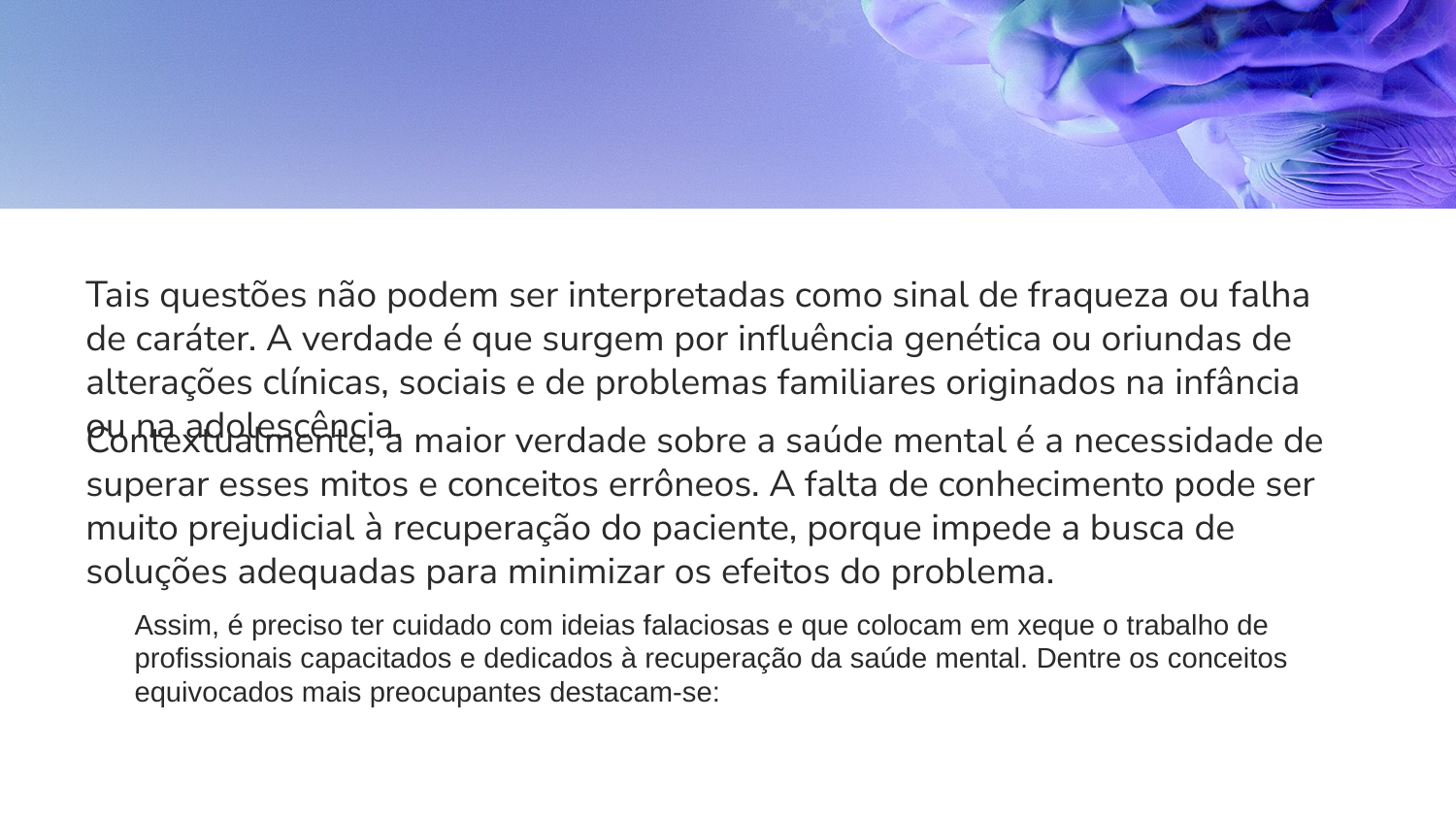

Tais questões não podem ser interpretadas como sinal de fraqueza ou falha de caráter. A verdade é que surgem por influência genética ou oriundas de alterações clínicas, sociais e de problemas familiares originados na infância ou na adolescência.
Contextualmente, a maior verdade sobre a saúde mental é a necessidade de superar esses mitos e conceitos errôneos. A falta de conhecimento pode ser muito prejudicial à recuperação do paciente, porque impede a busca de soluções adequadas para minimizar os efeitos do problema.
Assim, é preciso ter cuidado com ideias falaciosas e que colocam em xeque o trabalho de profissionais capacitados e dedicados à recuperação da saúde mental. Dentre os conceitos equivocados mais preocupantes destacam-se: